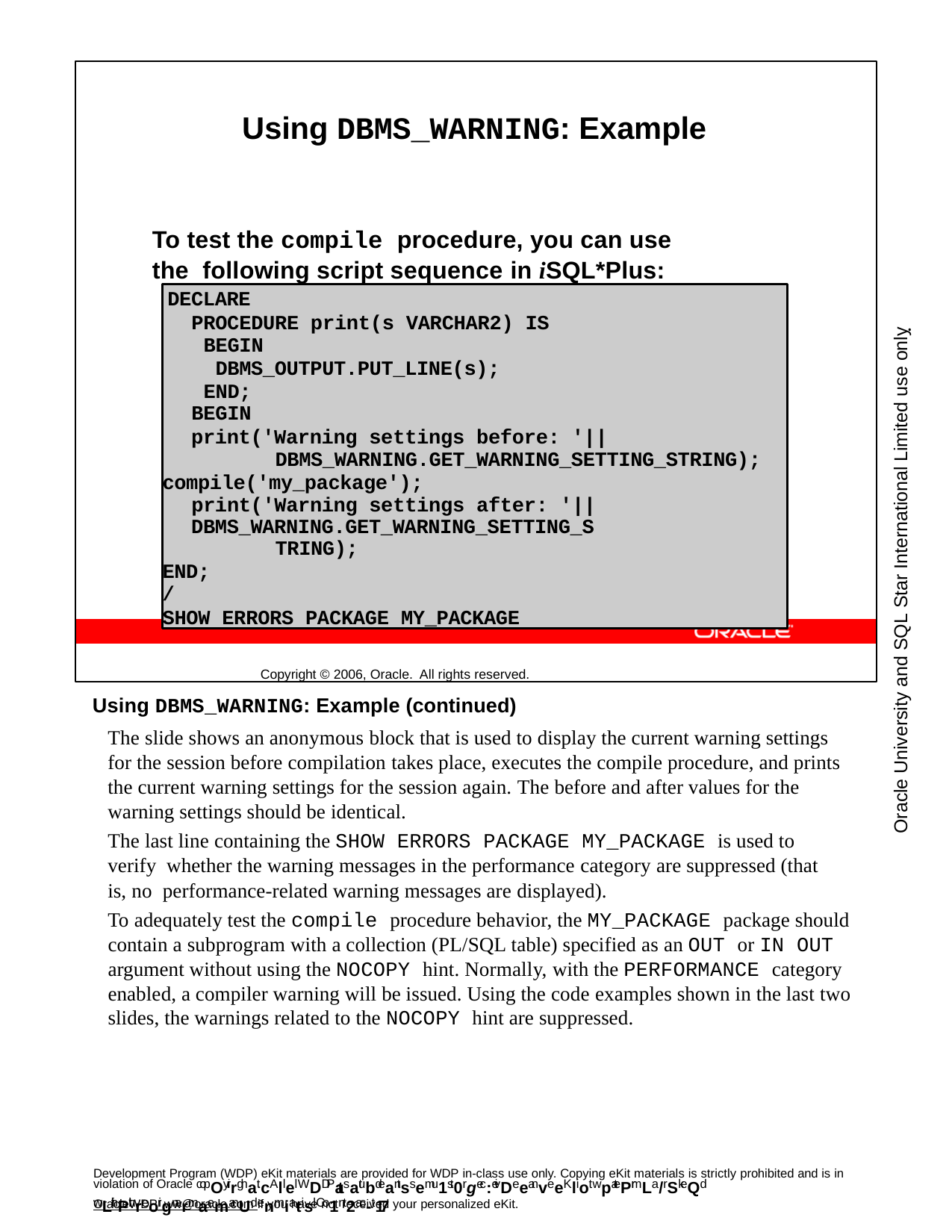

Using DBMS_WARNING: Example

To test the compile procedure, you can use the  following script sequence in iSQL*Plus:

Copyright © 2006, Oracle.  All rights reserved.
DECLARE
PROCEDURE print(s VARCHAR2) IS  BEGIN
DBMS_OUTPUT.PUT_LINE(s);  END;
BEGIN
print('Warning settings before: '||  DBMS_WARNING.GET_WARNING_SETTING_STRING);
compile('my_package');  print('Warning settings after: '||
DBMS_WARNING.GET_WARNING_SETTING_STRING);
END;
/
SHOW ERRORS PACKAGE MY_PACKAGE
Oracle University and SQL Star International Limited use onlyฺ

Using DBMS_WARNING: Example (continued)
The slide shows an anonymous block that is used to display the current warning settings  for the session before compilation takes place, executes the compile procedure, and prints  the current warning settings for the session again. The before and after values for the  warning settings should be identical.
The last line containing the SHOW ERRORS PACKAGE MY_PACKAGE is used to verify  whether the warning messages in the performance category are suppressed (that is, no  performance-related warning messages are displayed).
To adequately test the compile procedure behavior, the MY_PACKAGE package should  contain a subprogram with a collection (PL/SQL table) specified as an OUT or IN OUT  argument without using the NOCOPY hint. Normally, with the PERFORMANCE category  enabled, a compiler warning will be issued. Using the code examples shown in the last two  slides, the warnings related to the NOCOPY hint are suppressed.
Development Program (WDP) eKit materials are provided for WDP in-class use only. Copying eKit materials is strictly prohibited and is in
violation of Oracle copOyrirghat.cAllel WDDPatsatubdeantss emu1st0rgec:eivDeeanveeKliot wpatePrmLa/rSkeQd wLithPthreoirgnarmaemanUd enmiatisl. Co1nt2ac-t17
OracleWDP_ww@oracle.com if you have not received your personalized eKit.